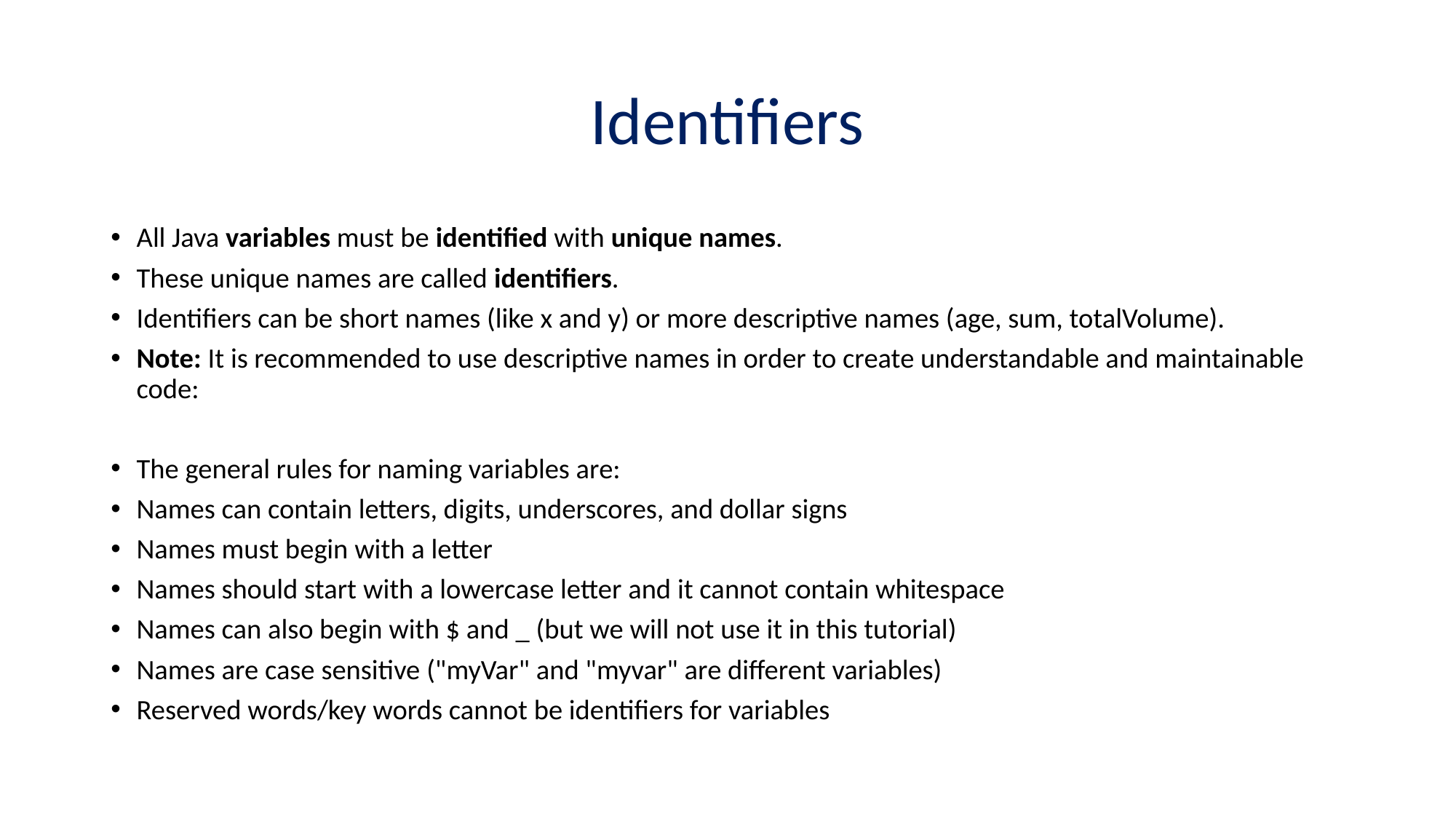

# Identifiers
All Java variables must be identified with unique names.
These unique names are called identifiers.
Identifiers can be short names (like x and y) or more descriptive names (age, sum, totalVolume).
Note: It is recommended to use descriptive names in order to create understandable and maintainable code:

The general rules for naming variables are:
Names can contain letters, digits, underscores, and dollar signs
Names must begin with a letter
Names should start with a lowercase letter and it cannot contain whitespace
Names can also begin with $ and _ (but we will not use it in this tutorial)
Names are case sensitive ("myVar" and "myvar" are different variables)
Reserved words/key words cannot be identifiers for variables